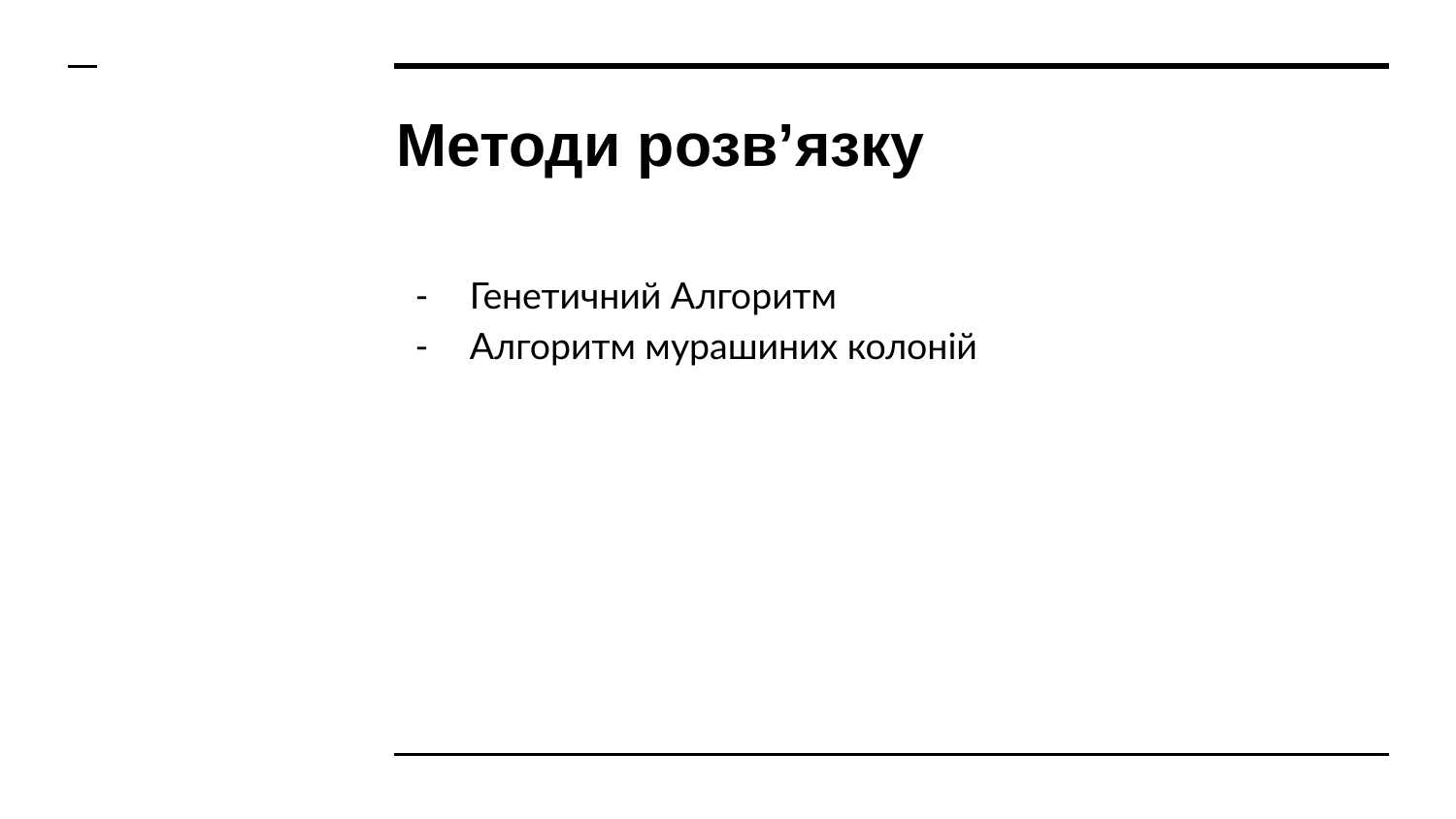

# Методи розв’язку
Генетичний Алгоритм
Алгоритм мурашиних колоній